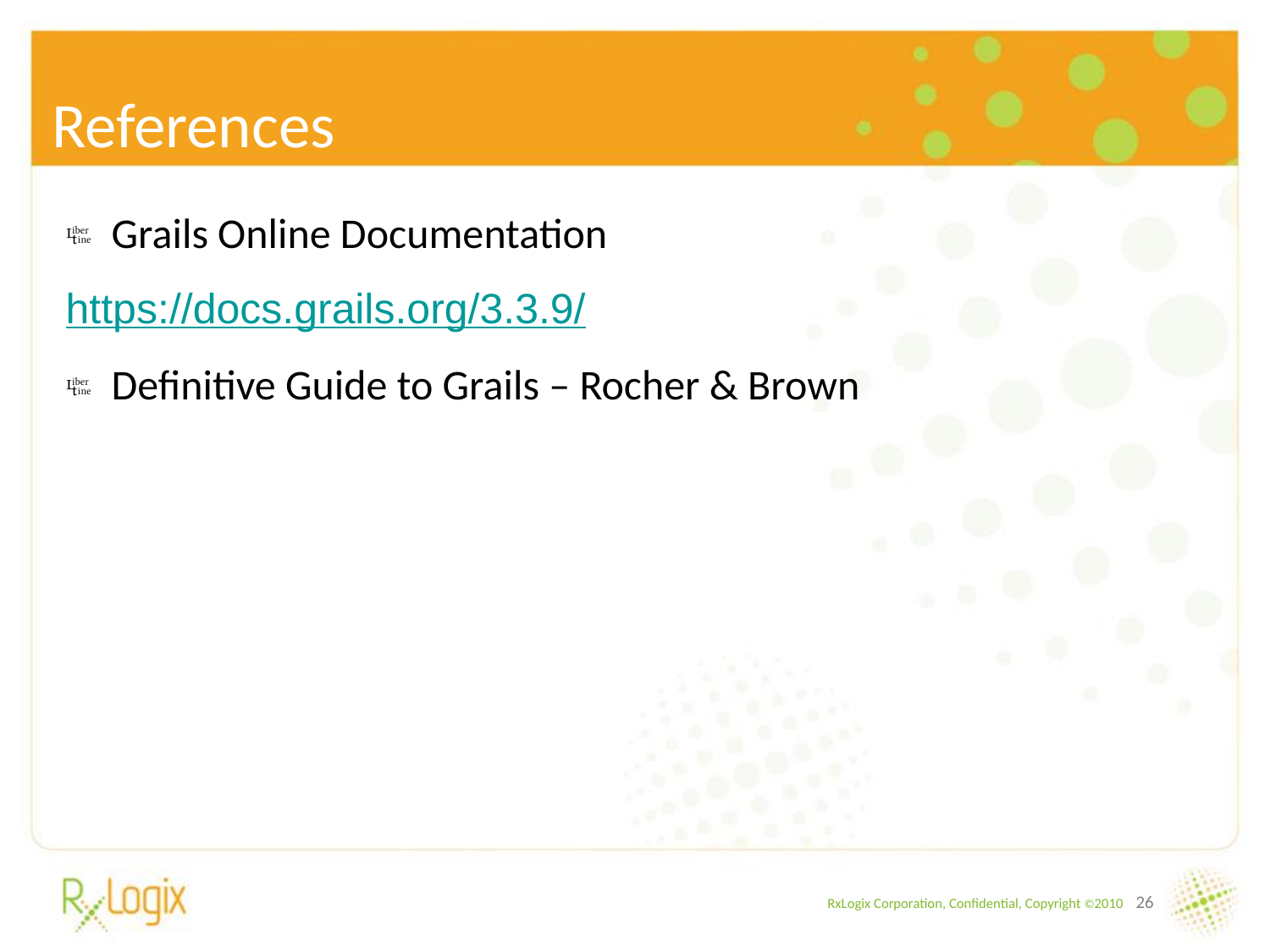

# References
Grails Online Documentation
https://docs.grails.org/3.3.9/
Definitive Guide to Grails – Rocher & Brown